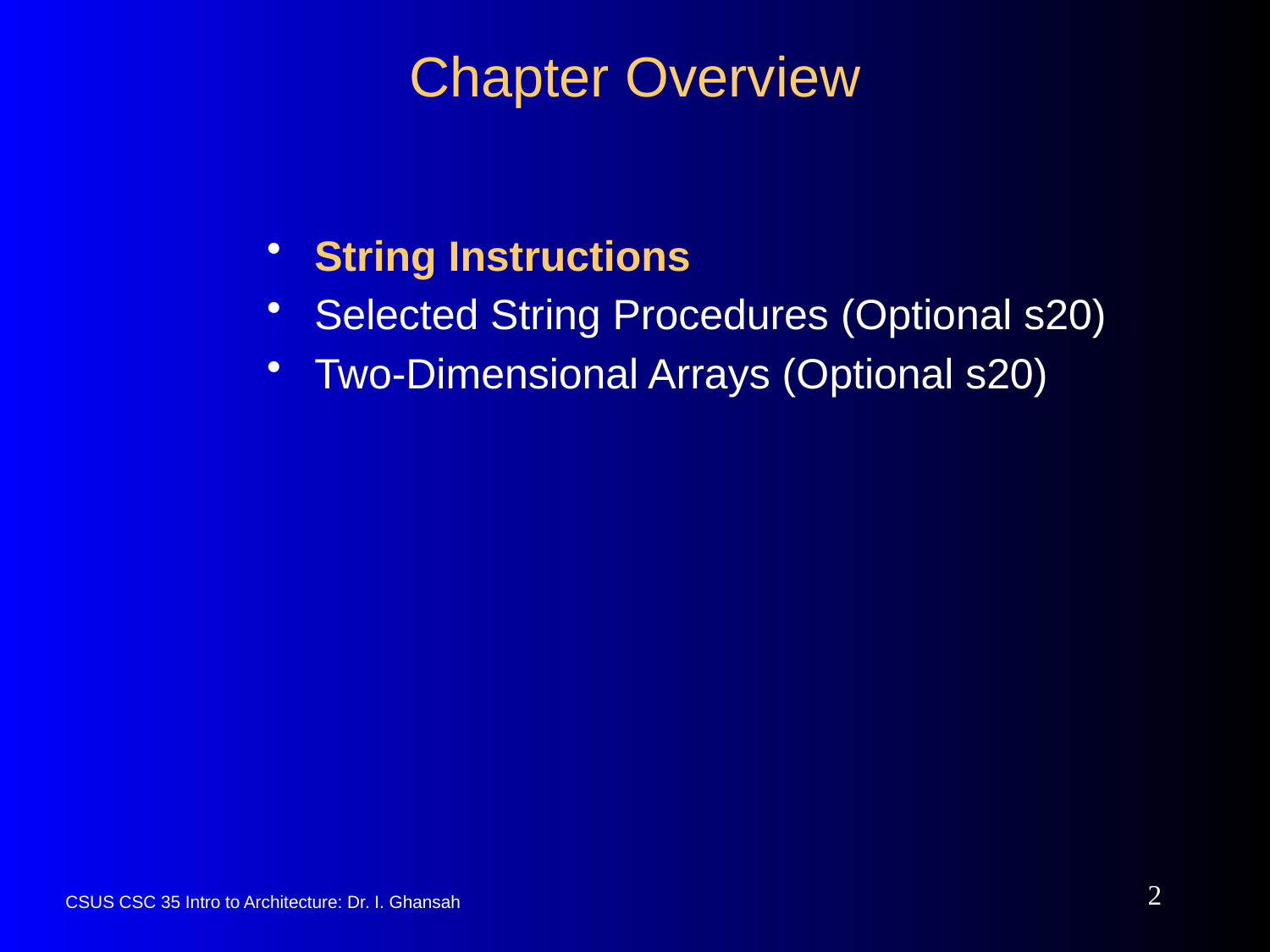

# Chapter Overview
String Instructions
Selected String Procedures (Optional s20)
Two-Dimensional Arrays (Optional s20)
2
CSUS CSC 35 Intro to Architecture: Dr. I. Ghansah